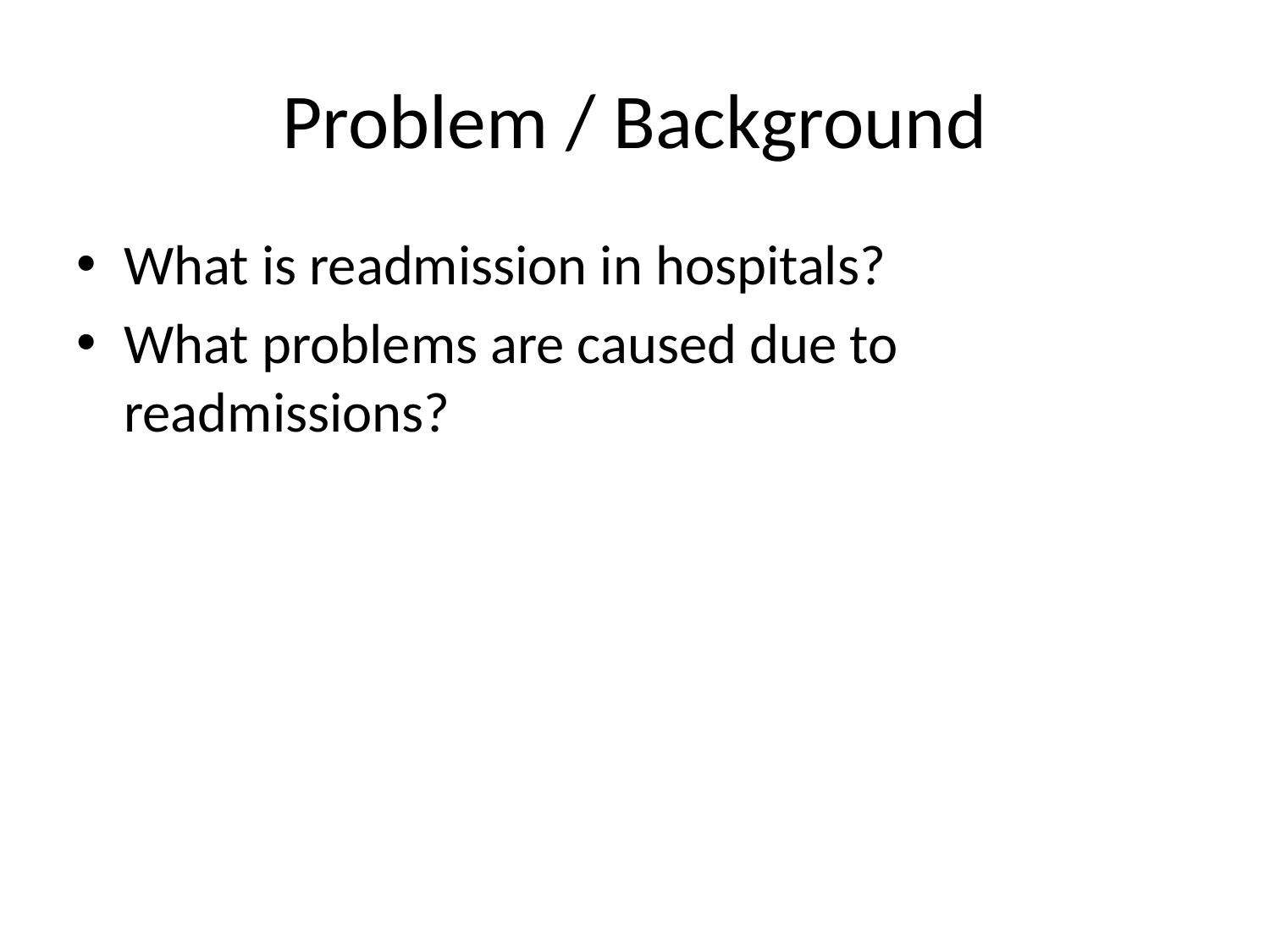

# Problem / Background
What is readmission in hospitals?
What problems are caused due to readmissions?